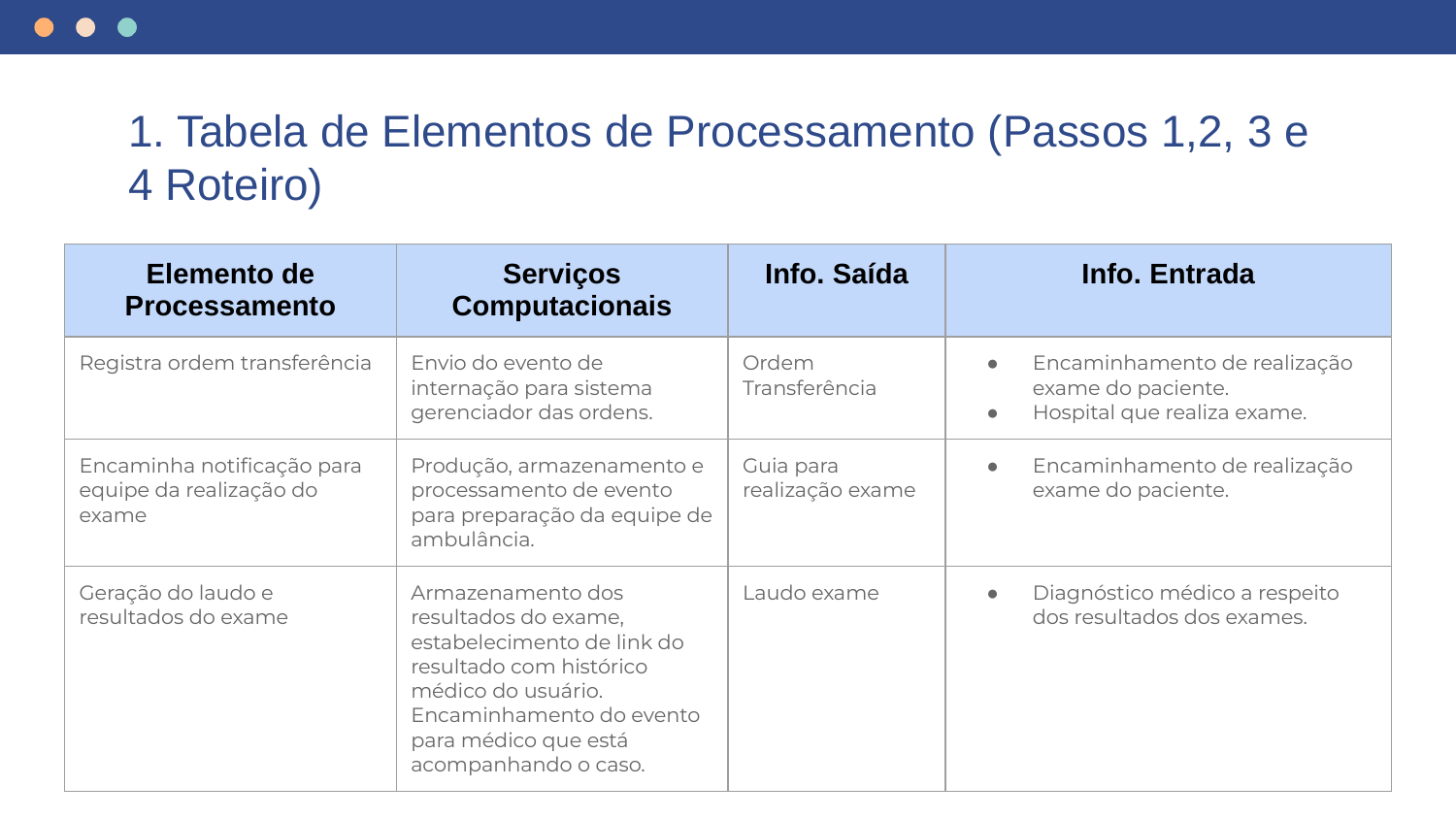

# 1. Tabela de Elementos de Processamento (Passos 1,2, 3 e 4 Roteiro)
| Elemento de Processamento | Serviços Computacionais | Info. Saída | Info. Entrada |
| --- | --- | --- | --- |
| Registra ordem transferência | Envio do evento de internação para sistema gerenciador das ordens. | Ordem Transferência | Encaminhamento de realização exame do paciente. Hospital que realiza exame. |
| Encaminha notificação para equipe da realização do exame | Produção, armazenamento e processamento de evento para preparação da equipe de ambulância. | Guia para realização exame | Encaminhamento de realização exame do paciente. |
| Geração do laudo e resultados do exame | Armazenamento dos resultados do exame, estabelecimento de link do resultado com histórico médico do usuário. Encaminhamento do evento para médico que está acompanhando o caso. | Laudo exame | Diagnóstico médico a respeito dos resultados dos exames. |